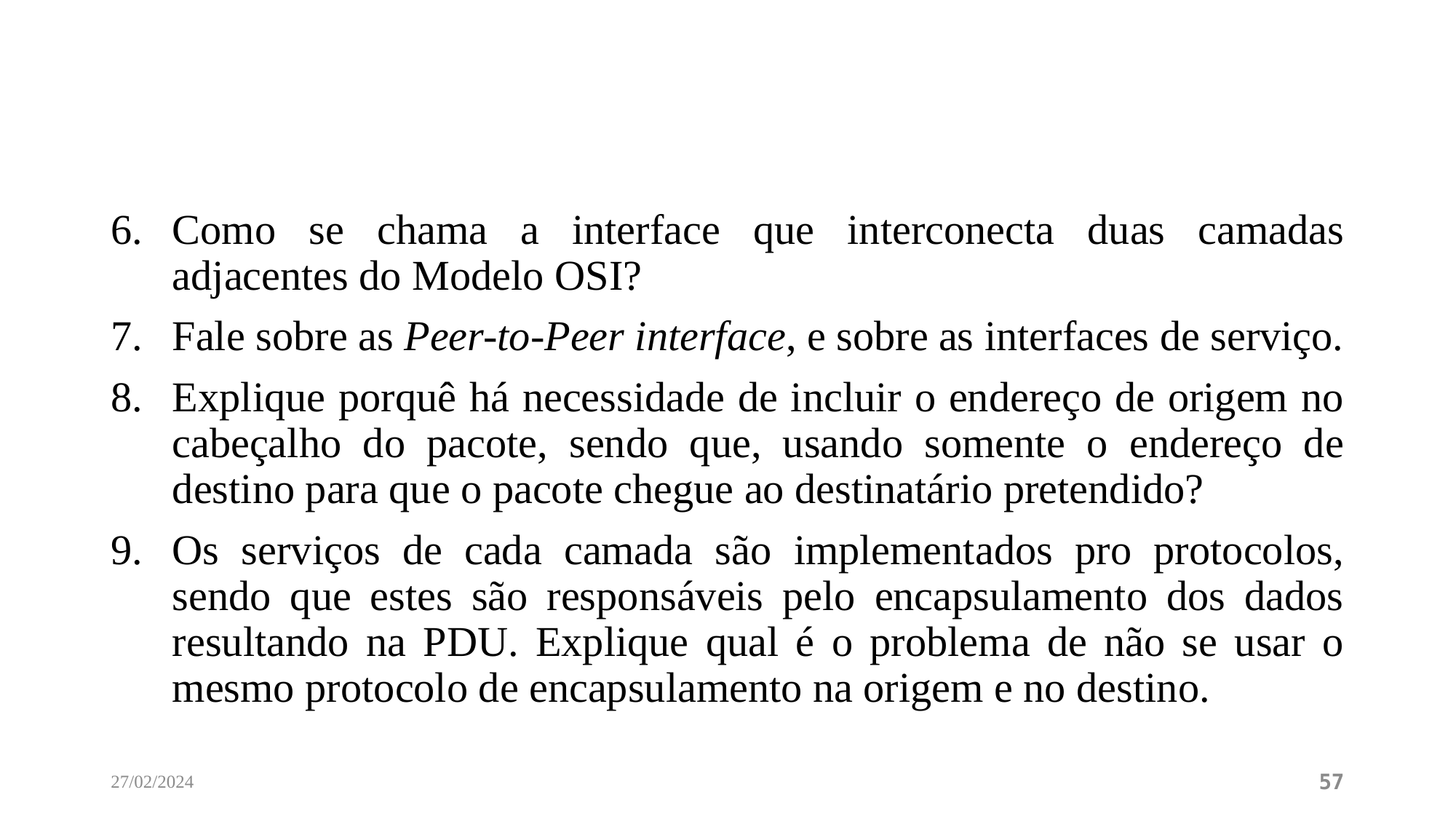

Como se chama a interface que interconecta duas camadas adjacentes do Modelo OSI?
Fale sobre as Peer-to-Peer interface, e sobre as interfaces de serviço.
Explique porquê há necessidade de incluir o endereço de origem no cabeçalho do pacote, sendo que, usando somente o endereço de destino para que o pacote chegue ao destinatário pretendido?
Os serviços de cada camada são implementados pro protocolos, sendo que estes são responsáveis pelo encapsulamento dos dados resultando na PDU. Explique qual é o problema de não se usar o mesmo protocolo de encapsulamento na origem e no destino.
27/02/2024
57